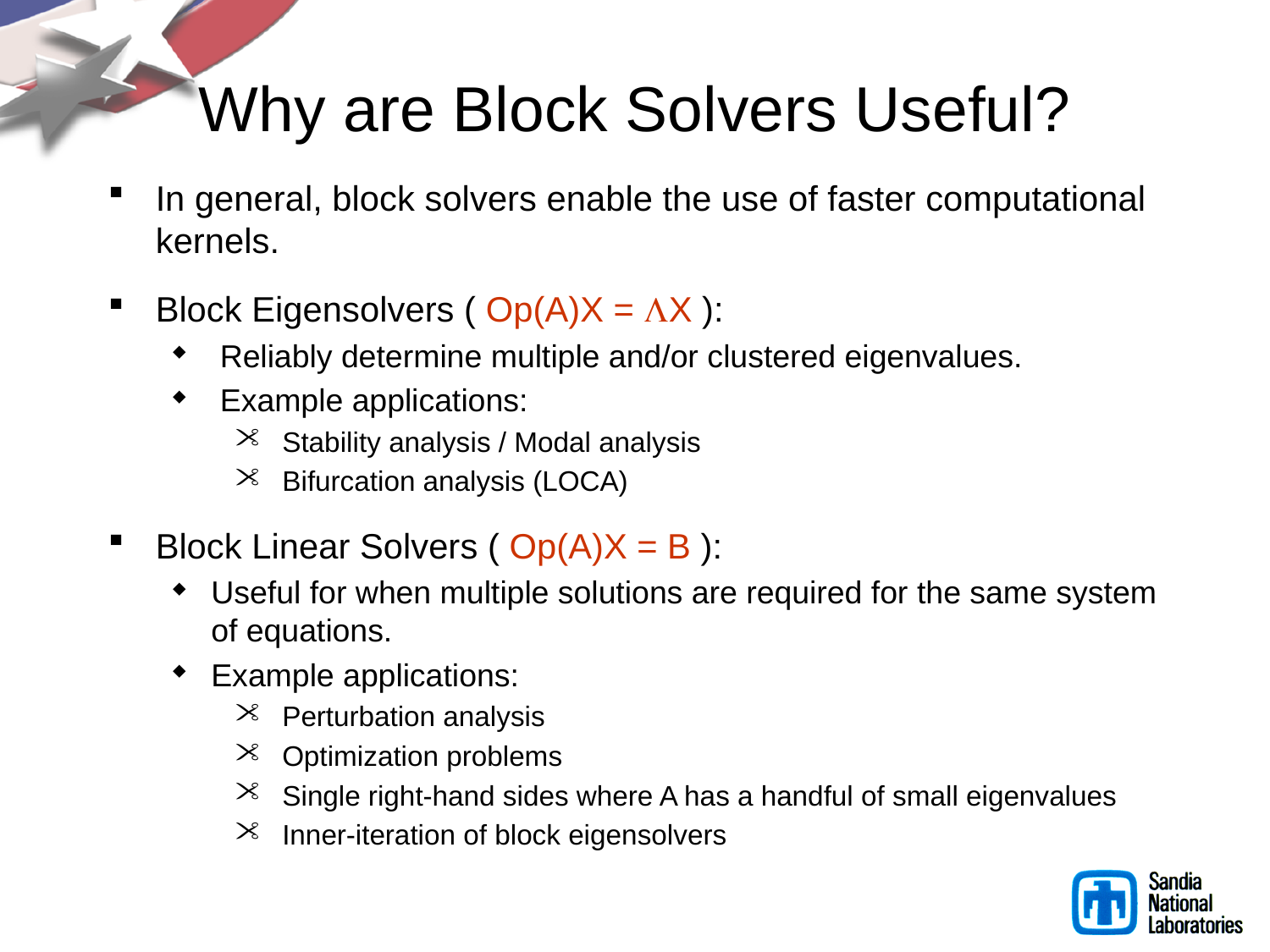

# Why are Block Solvers Useful?
In general, block solvers enable the use of faster computational kernels.

Block Eigensolvers ( Op(A)X = ΛX ):
 Reliably determine multiple and/or clustered eigenvalues.
 Example applications:
  Stability analysis / Modal analysis
  Bifurcation analysis (LOCA)

Block Linear Solvers ( Op(A)X = B ):
Useful for when multiple solutions are required for the same system of equations.
Example applications:
  Perturbation analysis
  Optimization problems
  Single right-hand sides where A has a handful of small eigenvalues
  Inner-iteration of block eigensolvers